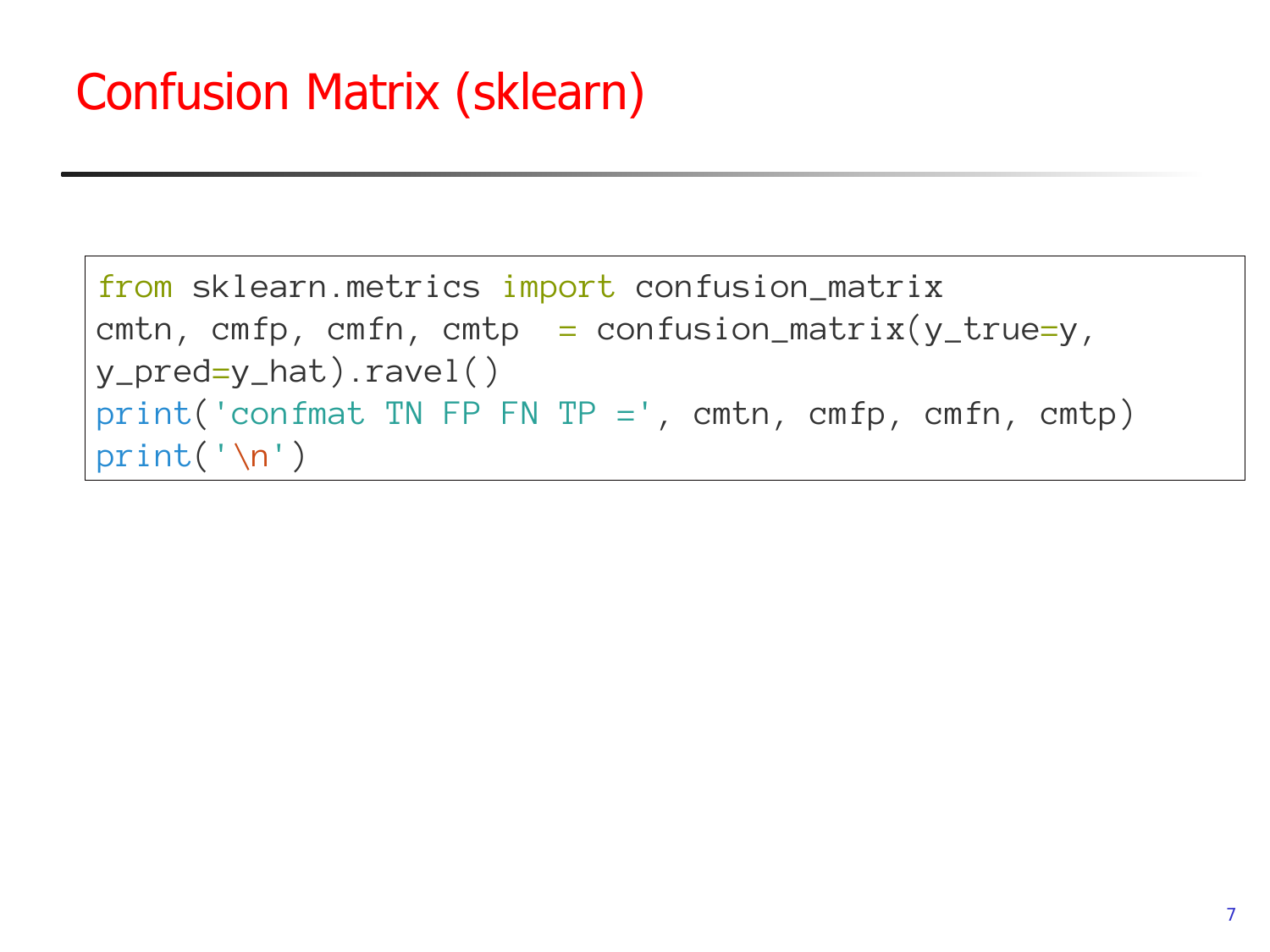

# Confusion Matrix (sklearn)

from sklearn.metrics import confusion_matrix
cmtn, cmfp, cmfn, cmtp  = confusion_matrix(y_true=y, y_pred=y_hat).ravel()
print('confmat TN FP FN TP =', cmtn, cmfp, cmfn, cmtp)
print('\n')
7